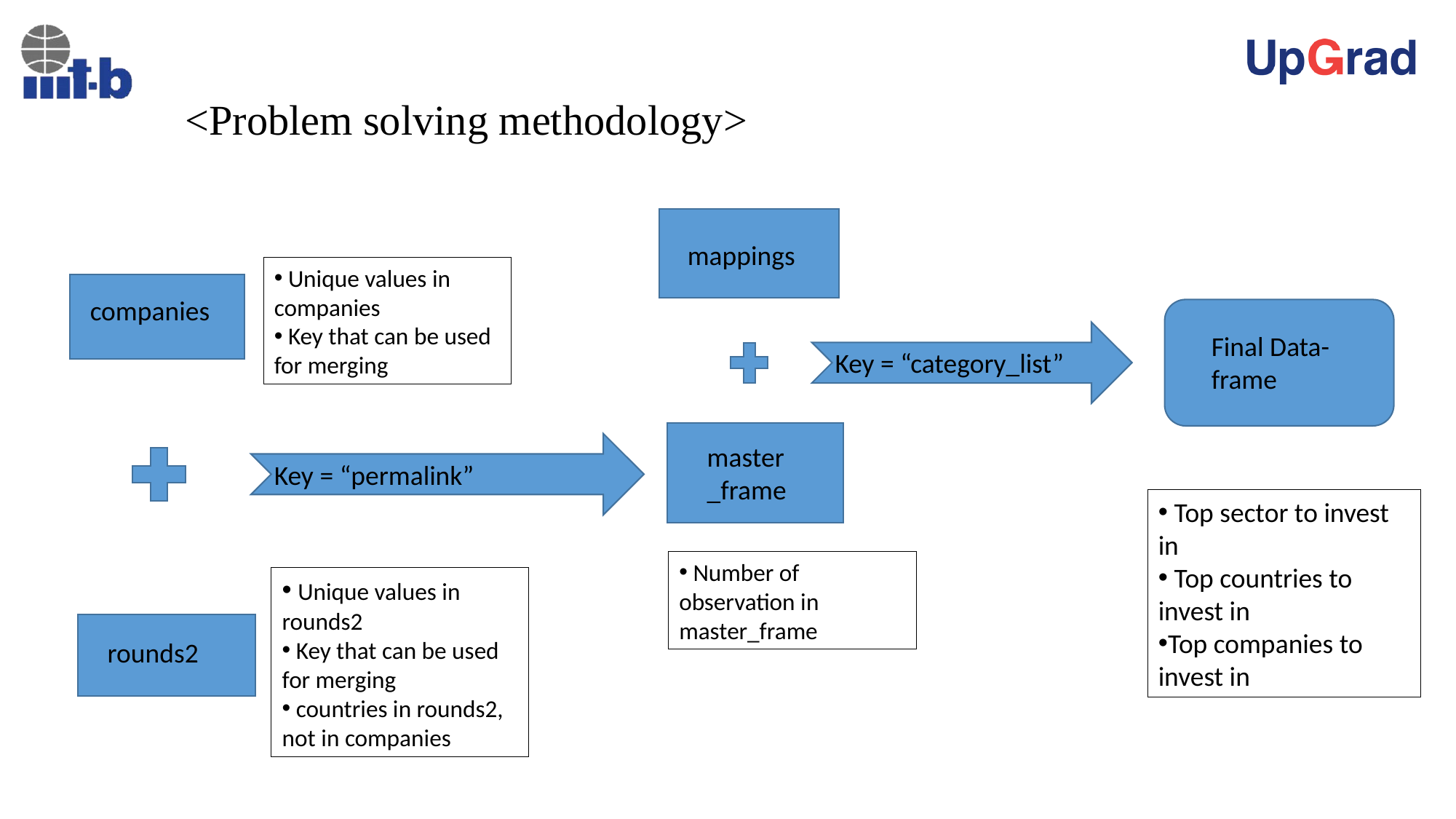

# <Problem solving methodology>

mappings
 Unique values in companies
 Key that can be used for merging

companies

Final Data-frame

Key = “category_list”

master_frame

Key = “permalink”
 Top sector to invest in
 Top countries to invest in
Top companies to invest in
 Number of observation in master_frame
 Unique values in rounds2
 Key that can be used for merging
 countries in rounds2, not in companies

rounds2